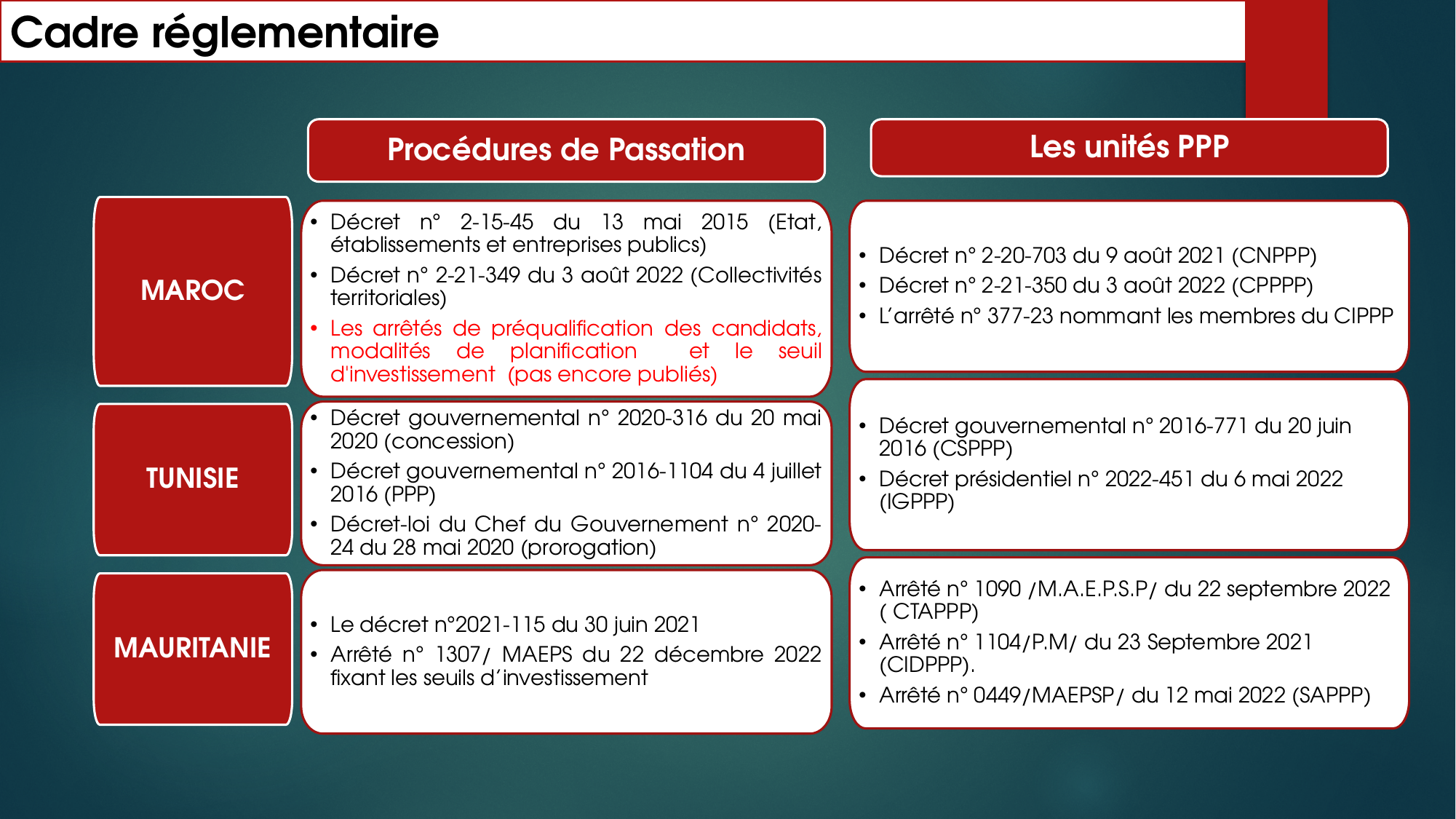

Cadre réglementaire
Procédures de Passation
Les unités PPP
MAROC
TUNISIE
MAURITANIE
Décret n° 2-15-45 du 13 mai 2015 (Etat, établissements et entreprises publics)
Décret n° 2-21-349 du 3 août 2022 (Collectivités territoriales)
Les arrêtés de préqualification des candidats, modalités de planification  et le seuil d'investissement  (pas encore publiés)
Décret gouvernemental n° 2020-316 du 20 mai 2020 (concession)
Décret gouvernemental n° 2016-1104 du 4 juillet 2016 (PPP)
Décret-loi du Chef du Gouvernement n° 2020-24 du 28 mai 2020 (prorogation)
Le décret n°2021‐115 du 30 juin 2021
Arrêté n° 1307/ MAEPS du 22 décembre 2022 fixant les seuils d’investissement
Décret n° 2-20-703 du 9 août 2021 (CNPPP)
Décret n° 2-21-350 du 3 août 2022 (CPPPP)
L’arrêté n° 377-23 nommant les membres du CIPPP
Décret gouvernemental n° 2016-771 du 20 juin 2016 (CSPPP)
Décret présidentiel n° 2022-451 du 6 mai 2022 (IGPPP)
Arrêté n° 1090 /M.A.E.P.S.P/ du 22 septembre 2022 ( CTAPPP)
Arrêté n° 1104/P.M/ du 23 Septembre 2021 (CIDPPP).
Arrêté n° 0449/MAEPSP/ du 12 mai 2022 (SAPPP)